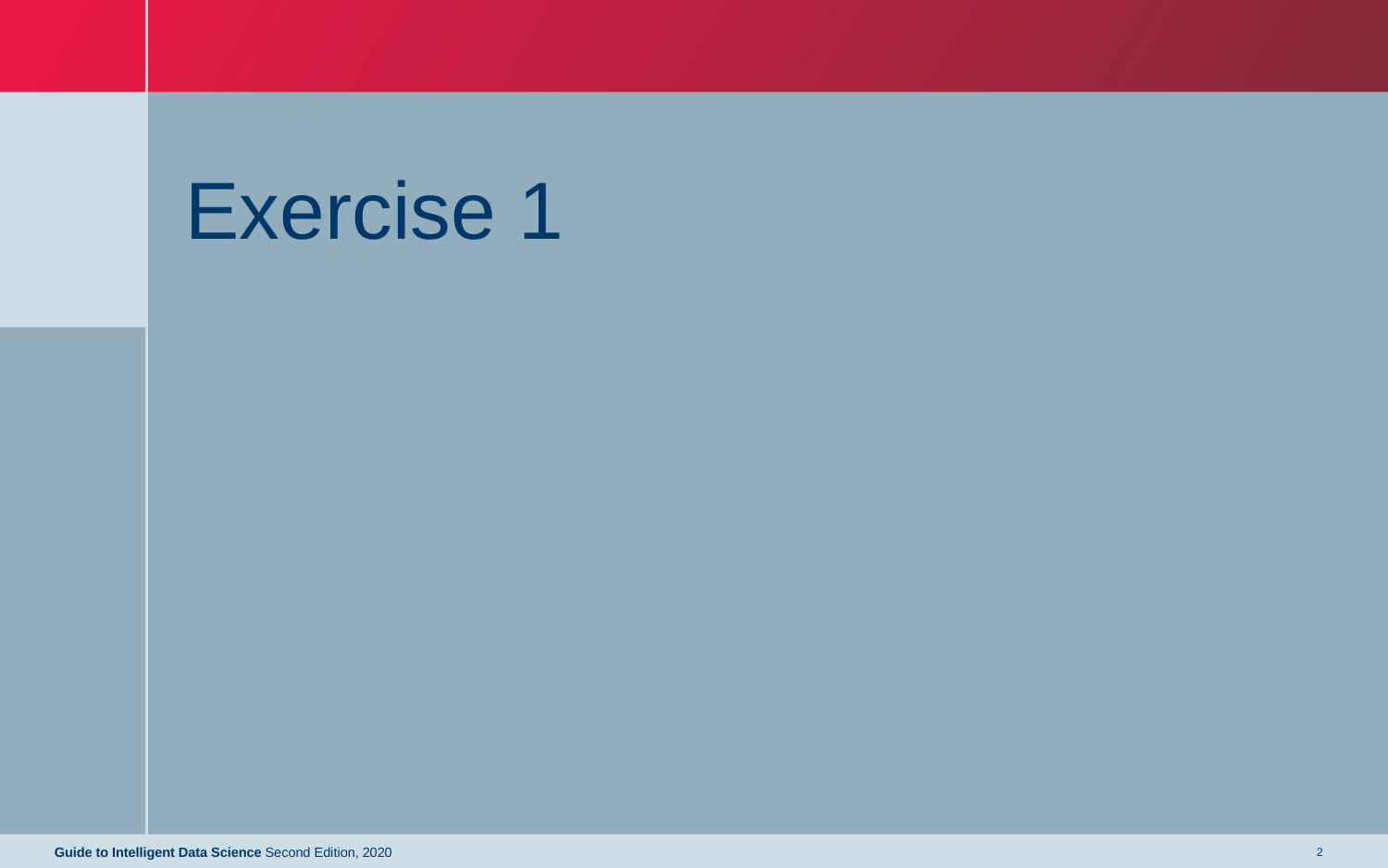

# Exercise 1
Guide to Intelligent Data Science Second Edition, 2020
2